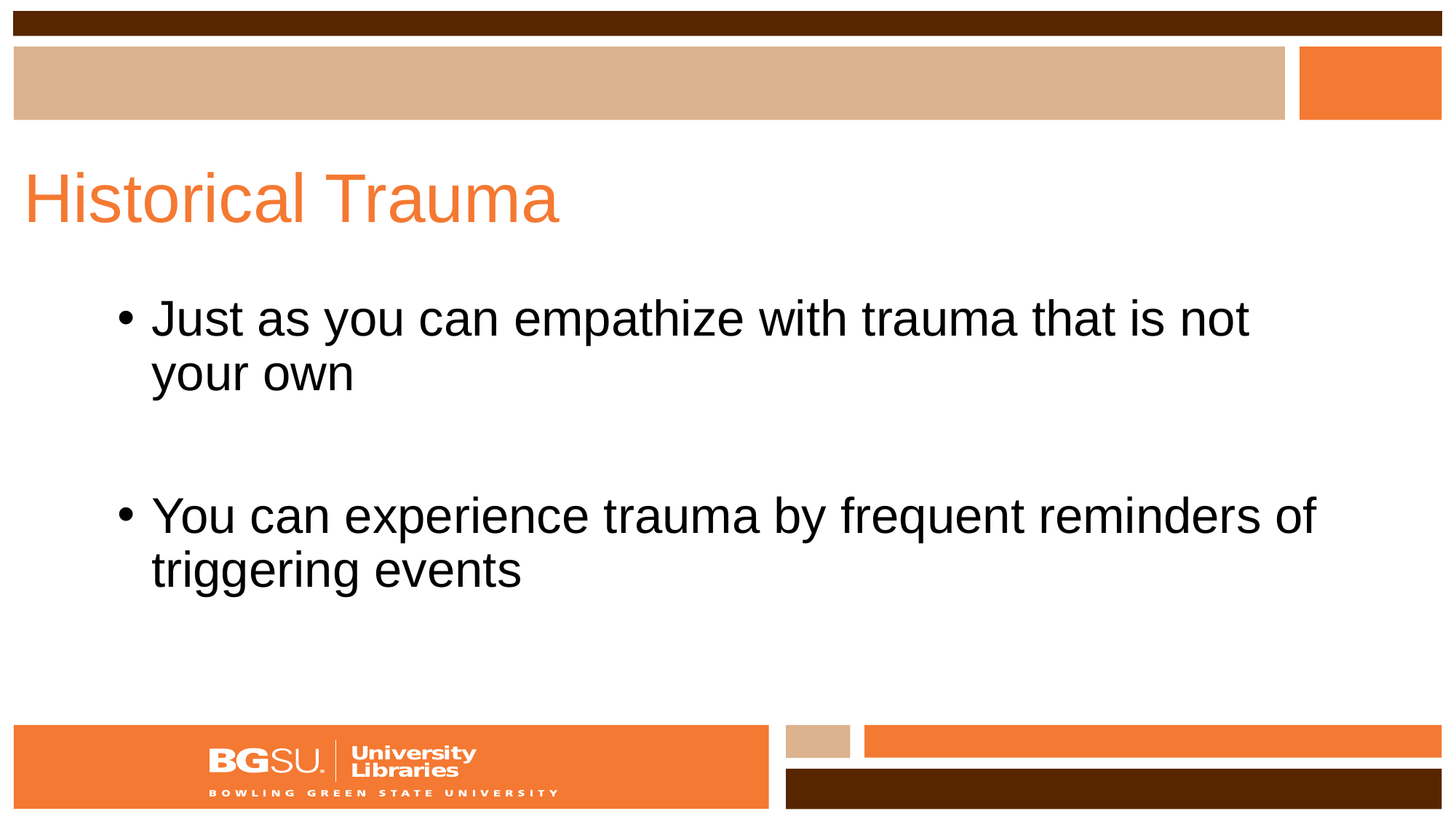

# Historical Trauma
Just as you can empathize with trauma that is not your own

You can experience trauma by frequent reminders of triggering events